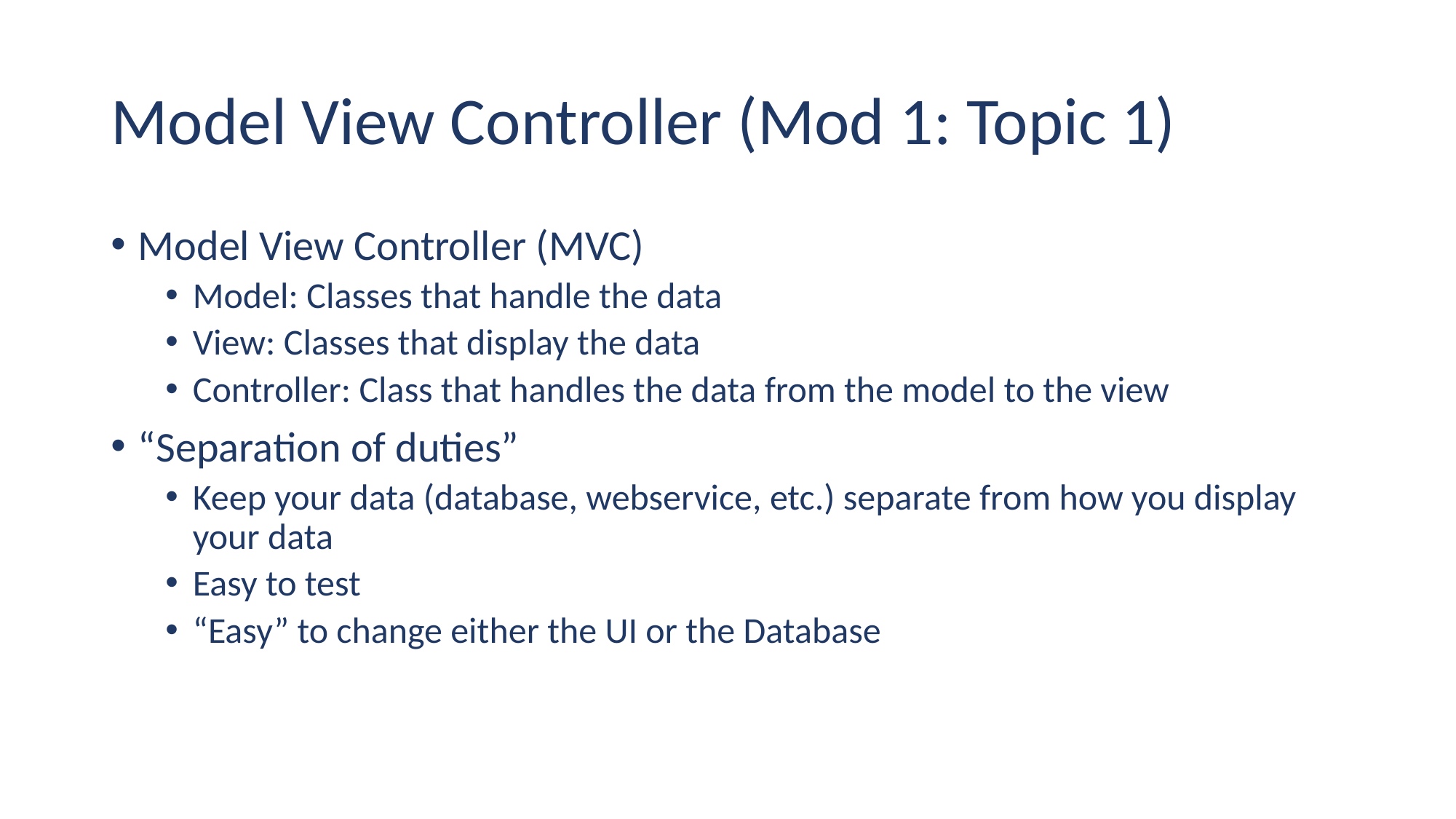

# Model View Controller (Mod 1: Topic 1)
Model View Controller (MVC)
Model: Classes that handle the data
View: Classes that display the data
Controller: Class that handles the data from the model to the view
“Separation of duties”
Keep your data (database, webservice, etc.) separate from how you display your data
Easy to test
“Easy” to change either the UI or the Database